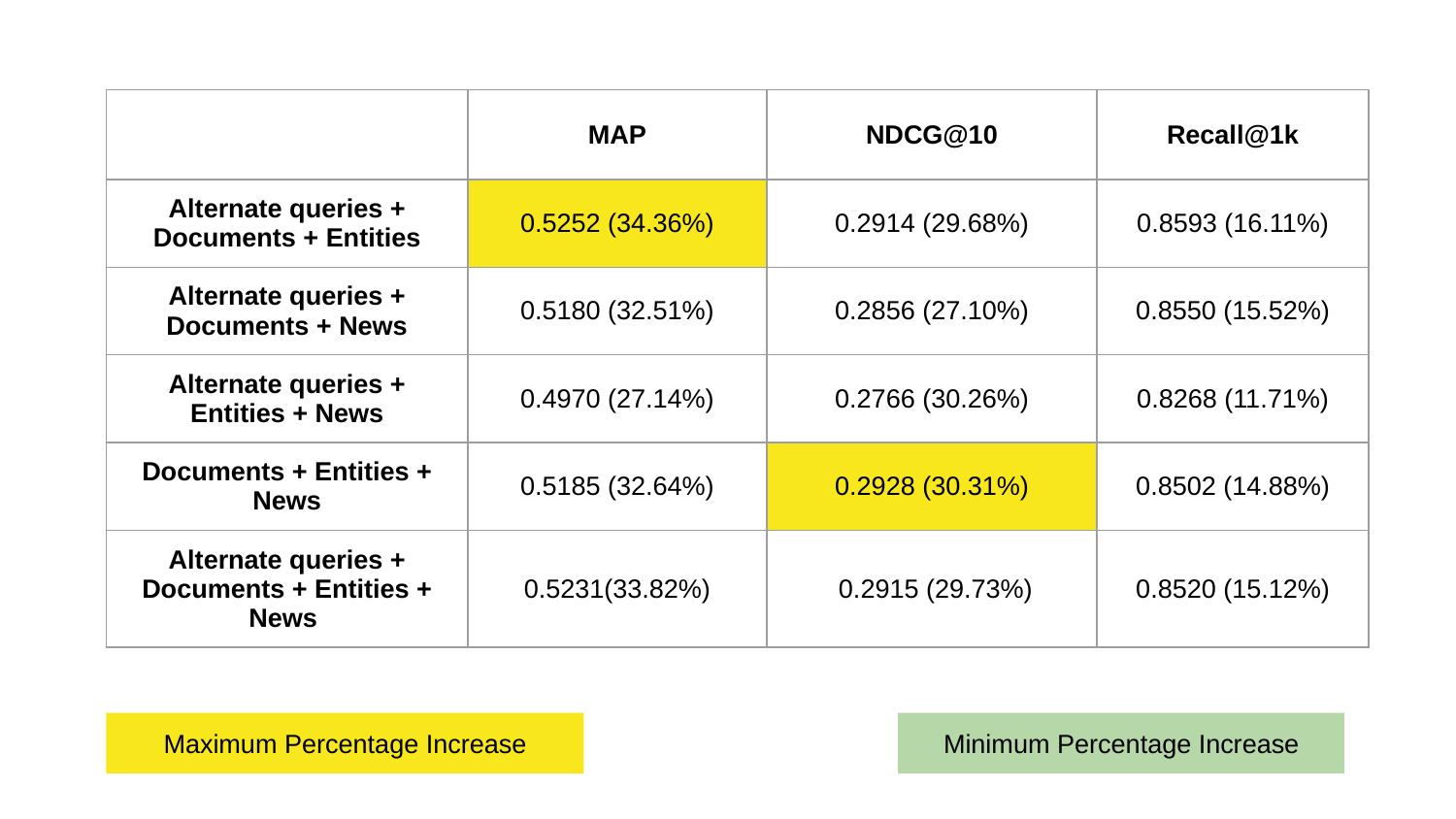

|  | MAP | NDCG@10 | Recall@1k |
| --- | --- | --- | --- |
| Alternate queries + Documents + Entities | 0.5252 (34.36%) | 0.2914 (29.68%) | 0.8593 (16.11%) |
| Alternate queries + Documents + News | 0.5180 (32.51%) | 0.2856 (27.10%) | 0.8550 (15.52%) |
| Alternate queries + Entities + News | 0.4970 (27.14%) | 0.2766 (30.26%) | 0.8268 (11.71%) |
| Documents + Entities + News | 0.5185 (32.64%) | 0.2928 (30.31%) | 0.8502 (14.88%) |
| Alternate queries + Documents + Entities + News | 0.5231(33.82%) | 0.2915 (29.73%) | 0.8520 (15.12%) |
Maximum Percentage Increase
Minimum Percentage Increase